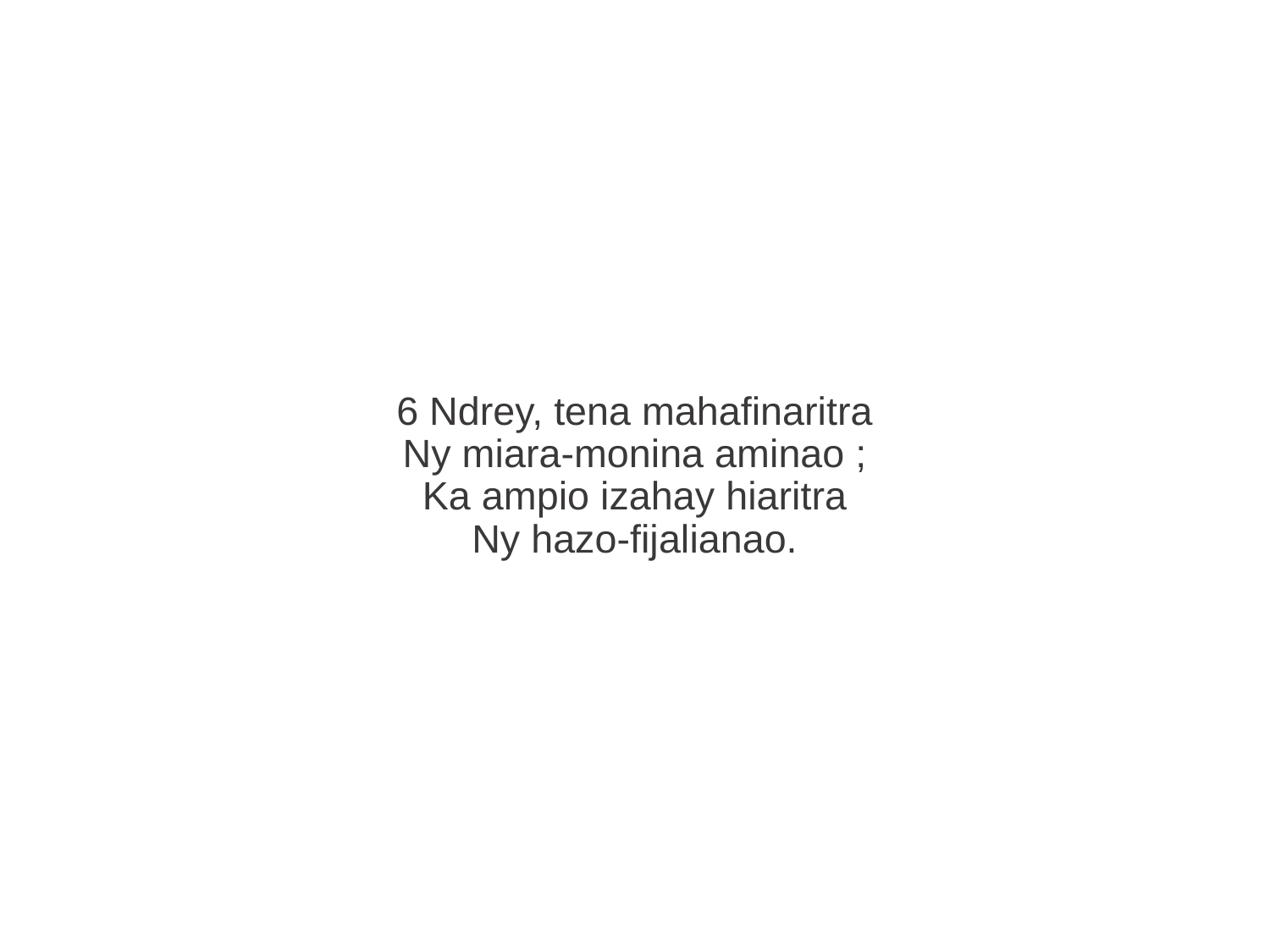

6 Ndrey, tena mahafinaritra
Ny miara-monina aminao ;
Ka ampio izahay hiaritra
Ny hazo-fijalianao.